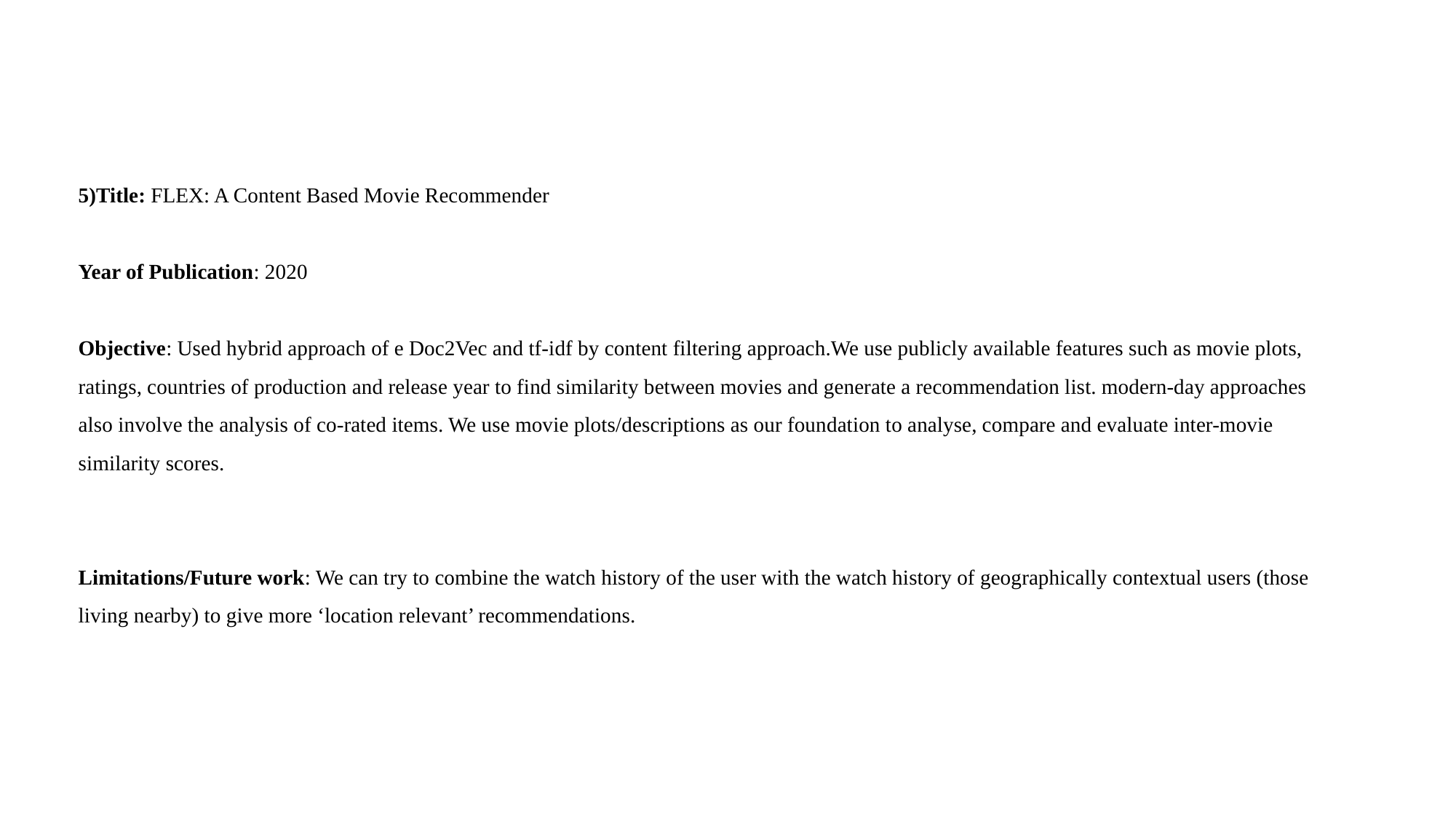

5)Title: FLEX: A Content Based Movie Recommender

Year of Publication: 2020

Objective: Used hybrid approach of e Doc2Vec and tf-idf by content filtering approach.We use publicly available features such as movie plots, ratings, countries of production and release year to find similarity between movies and generate a recommendation list. modern-day approaches also involve the analysis of co-rated items. We use movie plots/descriptions as our foundation to analyse, compare and evaluate inter-movie similarity scores.

Limitations/Future work: We can try to combine the watch history of the user with the watch history of geographically contextual users (those living nearby) to give more ‘location relevant’ recommendations.